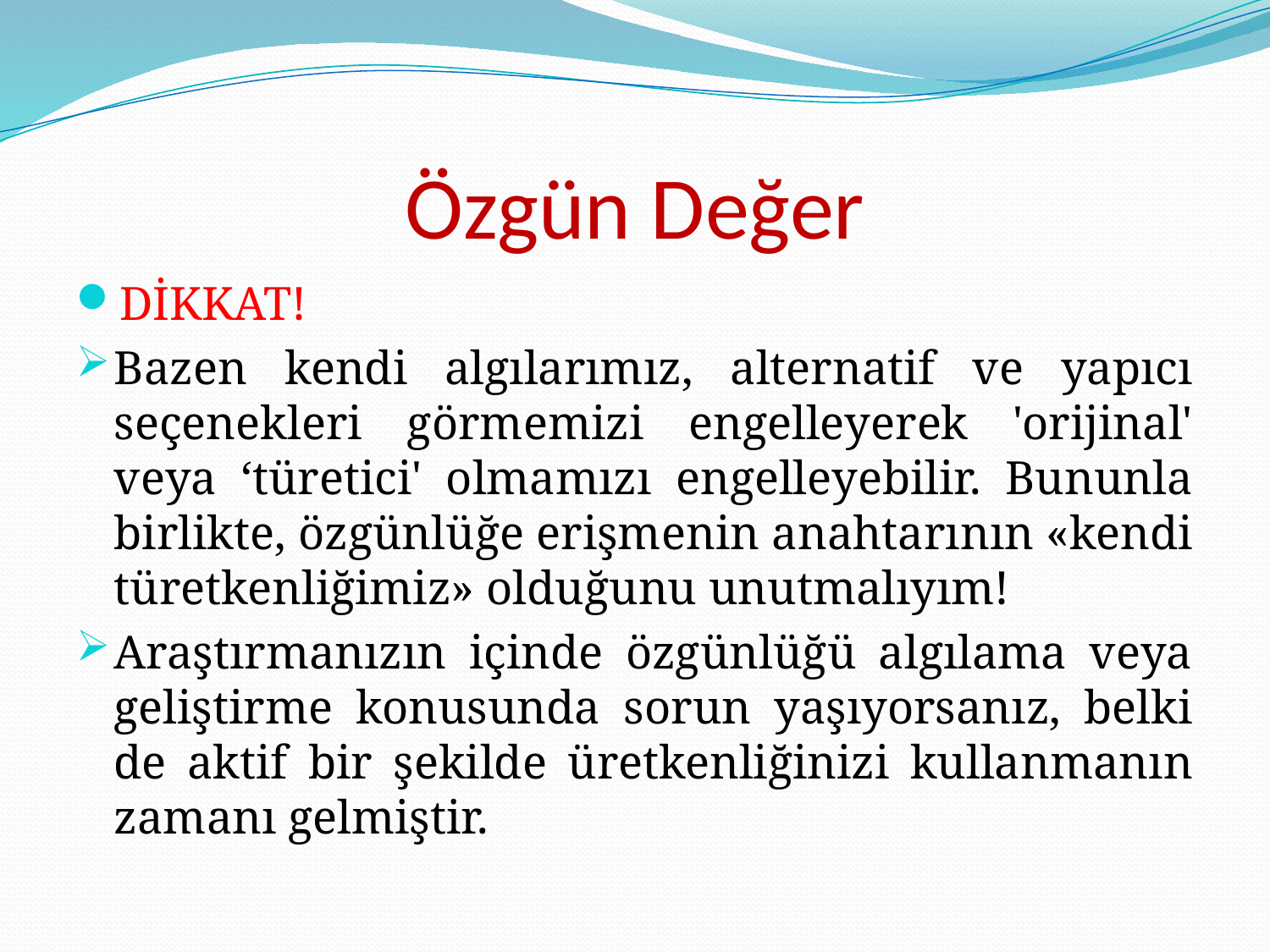

# Özgün Değer
DİKKAT!
Bazen kendi algılarımız, alternatif ve yapıcı seçenekleri görmemizi engelleyerek 'orijinal' veya ‘türetici' olmamızı engelleyebilir. Bununla birlikte, özgünlüğe erişmenin anahtarının «kendi türetkenliğimiz» olduğunu unutmalıyım!
Araştırmanızın içinde özgünlüğü algılama veya geliştirme konusunda sorun yaşıyorsanız, belki de aktif bir şekilde üretkenliğinizi kullanmanın zamanı gelmiştir.